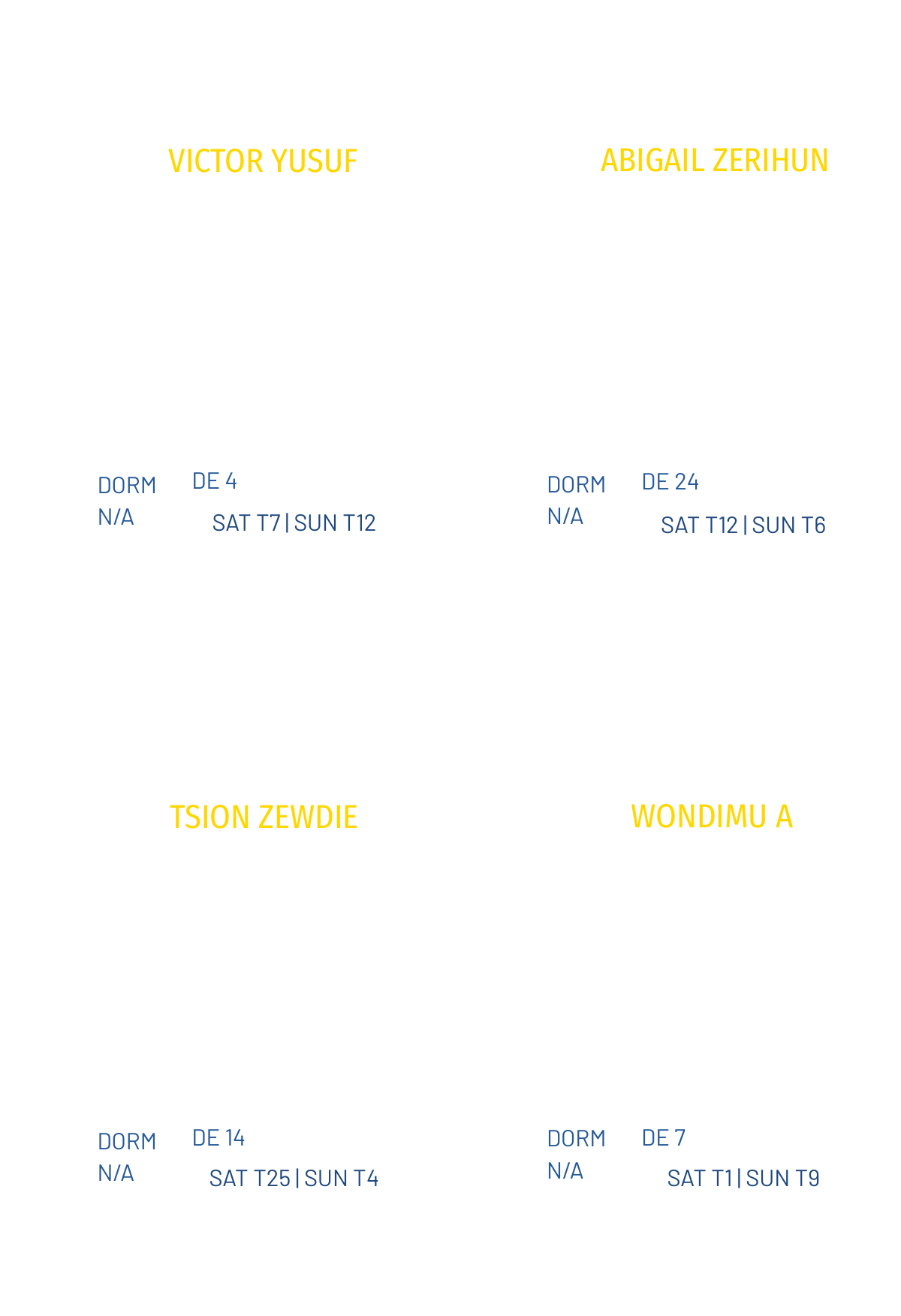

ABIGAIL ZERIHUN
VICTOR YUSUF
ATLANTA CAMPUS MINISTRY
VIRTUAL CAMPUS MINISTRY (VCM)
PARTICIPANT
PARTICIPANT
DE 4
DE 24
DORM
DORM
N/A
N/A
SAT T7 | SUN T12
SAT T12 | SUN T6
WONDIMU A
TSION ZEWDIE
UNIVERSITY OF MARYLAND (UMD) CAMPUS MINISTRY
NEW
PARTICIPANT
PARTICIPANT
DE 14
DE 7
DORM
DORM
N/A
N/A
SAT T25 | SUN T4
SAT T1 | SUN T9